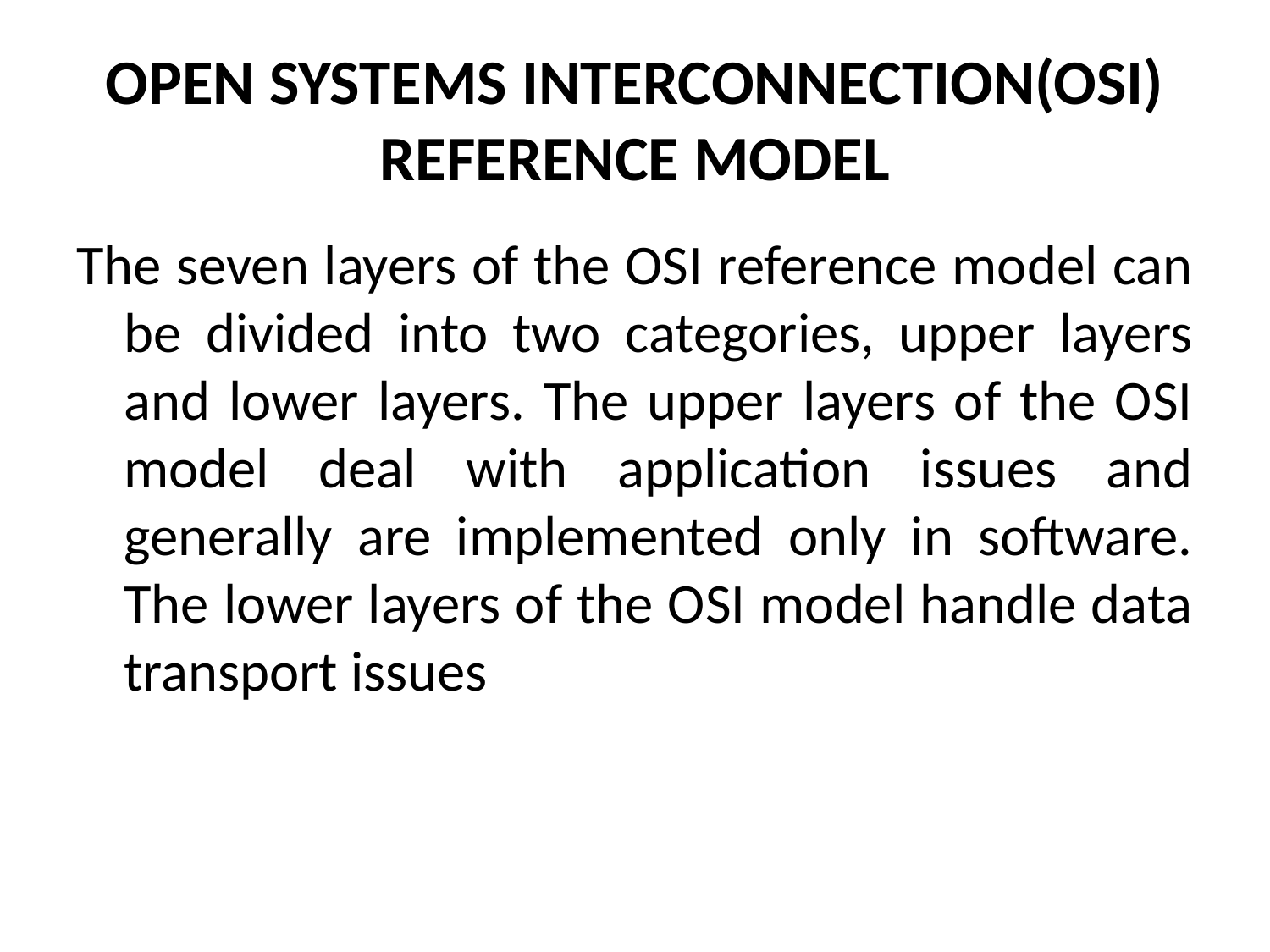

# OPEN SYSTEMS INTERCONNECTION(OSI) REFERENCE MODEL
The seven layers of the OSI reference model can be divided into two categories, upper layers and lower layers. The upper layers of the OSI model deal with application issues and generally are implemented only in software. The lower layers of the OSI model handle data transport issues